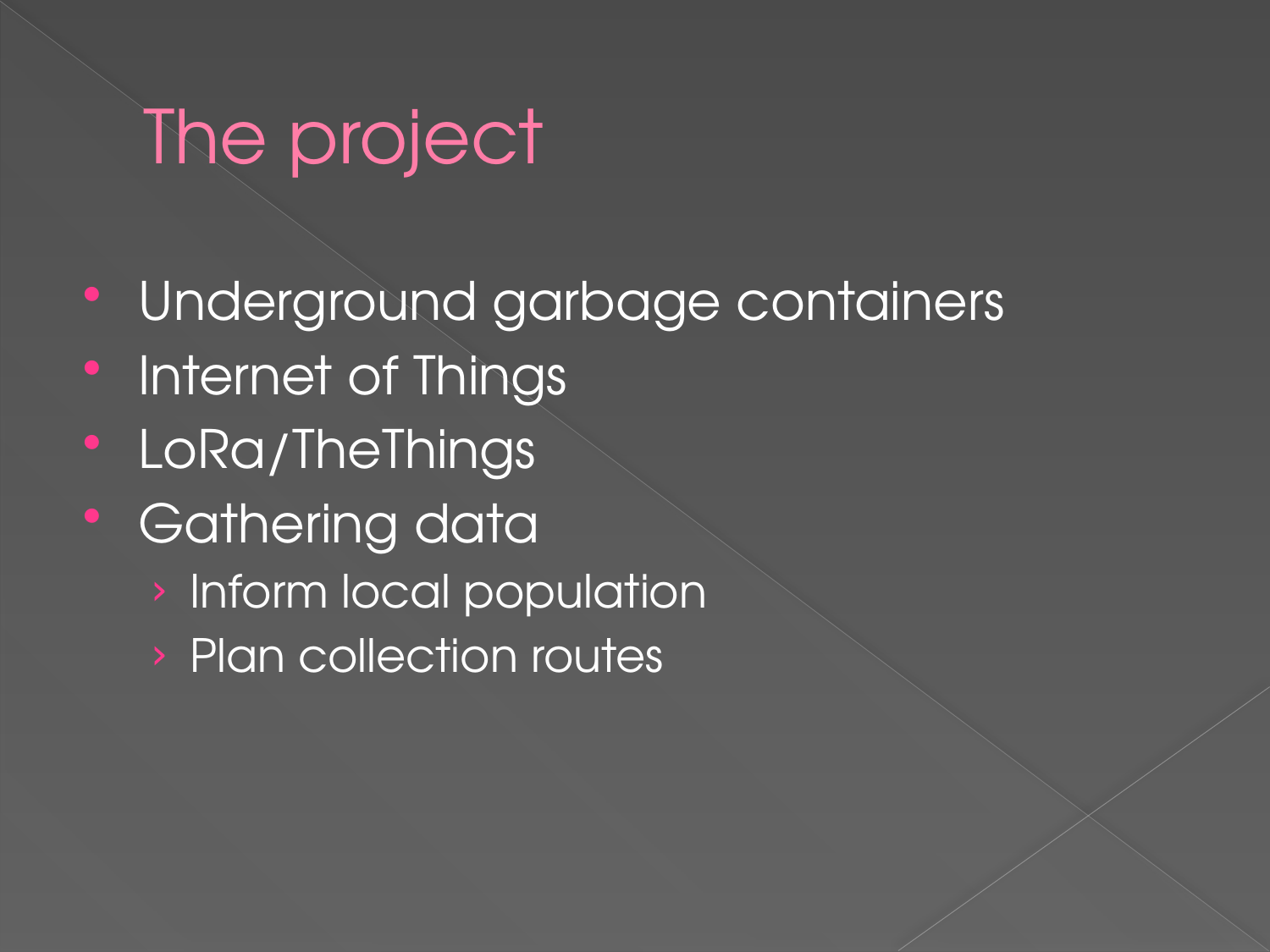

# The project
Underground garbage containers
Internet of Things
LoRa/TheThings
Gathering data
Inform local population
Plan collection routes